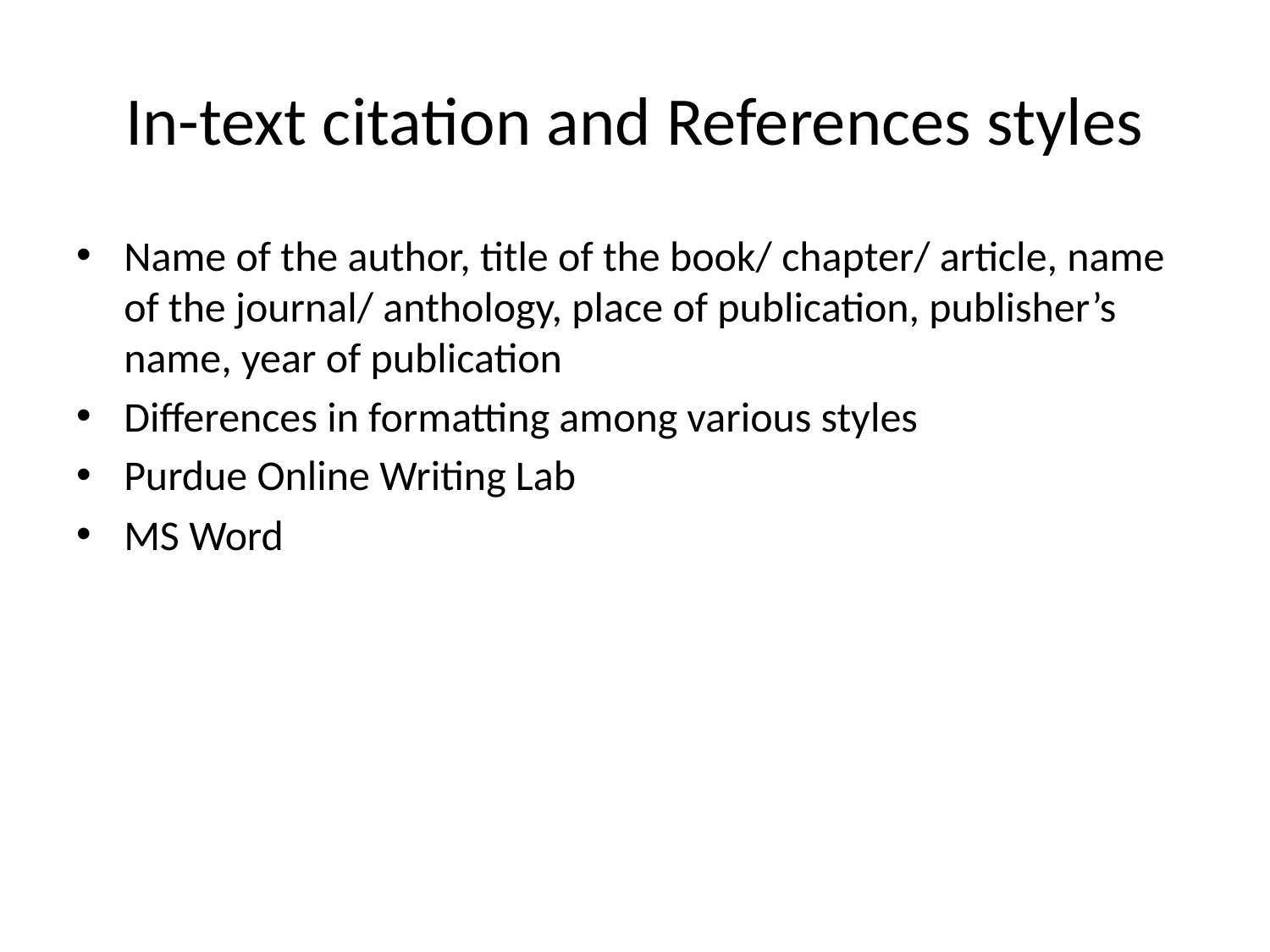

# In-text citation and References styles
Name of the author, title of the book/ chapter/ article, name of the journal/ anthology, place of publication, publisher’s name, year of publication
Differences in formatting among various styles
Purdue Online Writing Lab
MS Word